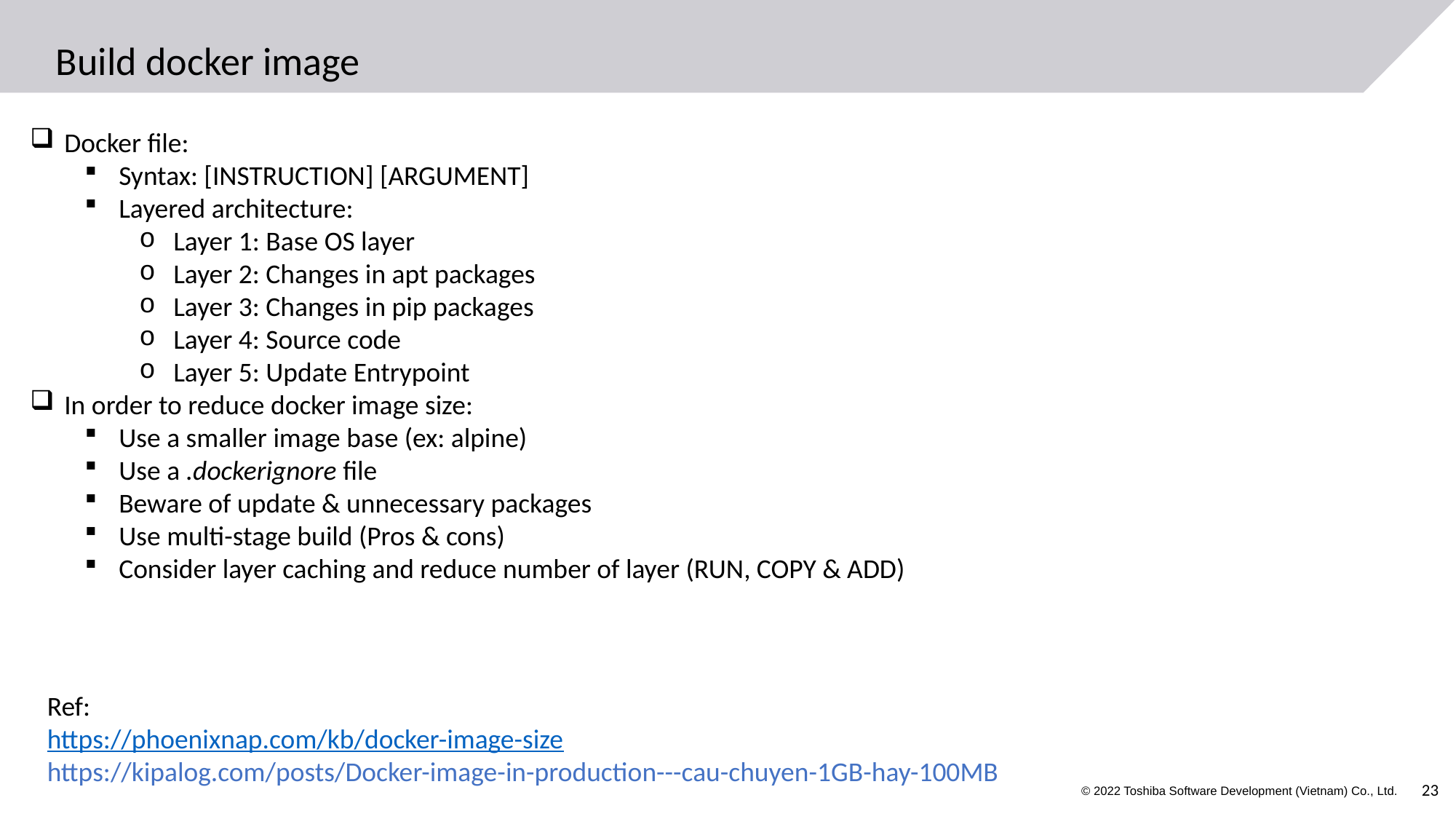

# Build docker image
Docker file:
Syntax: [INSTRUCTION] [ARGUMENT]
Layered architecture:
Layer 1: Base OS layer
Layer 2: Changes in apt packages
Layer 3: Changes in pip packages
Layer 4: Source code
Layer 5: Update Entrypoint
In order to reduce docker image size:
Use a smaller image base (ex: alpine)
Use a .dockerignore file
Beware of update & unnecessary packages
Use multi-stage build (Pros & cons)
Consider layer caching and reduce number of layer (RUN, COPY & ADD)

Ref:
https://phoenixnap.com/kb/docker-image-size
https://kipalog.com/posts/Docker-image-in-production---cau-chuyen-1GB-hay-100MB